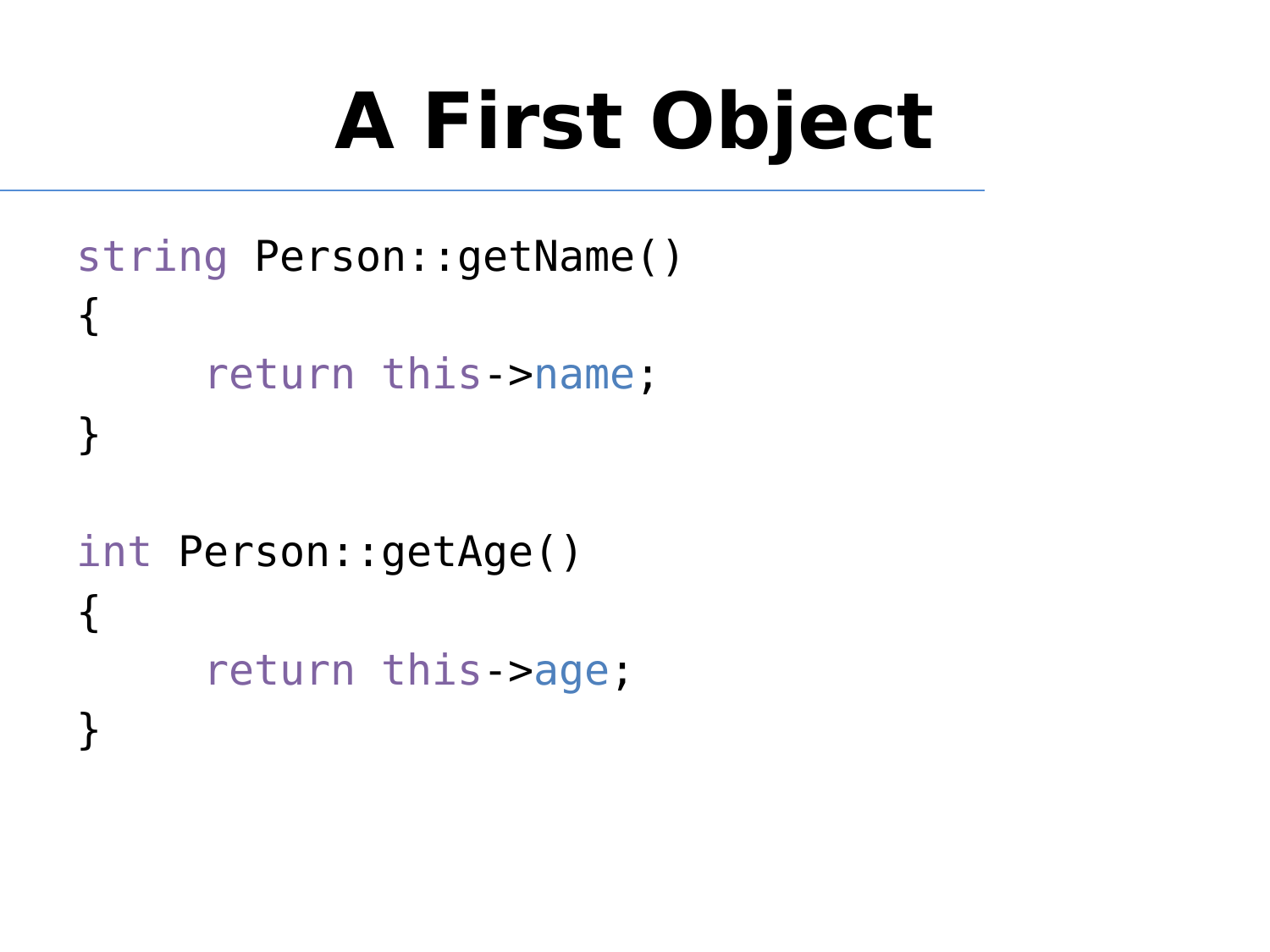

# A First Object
string Person::getName()
{
	return this->name;
}

int Person::getAge()
{
	return this->age;
}